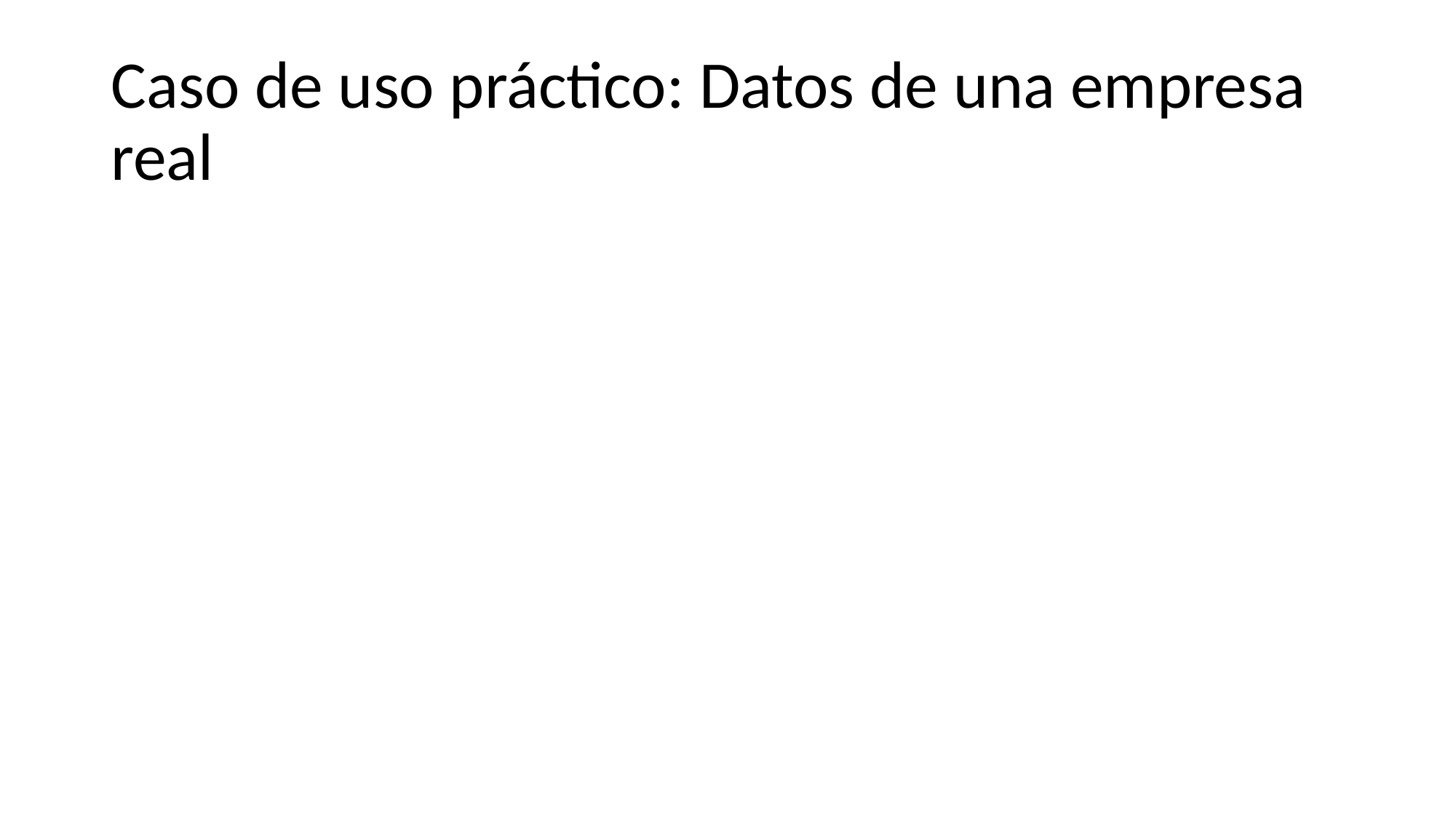

# Caso de uso práctico: Datos de una empresa real